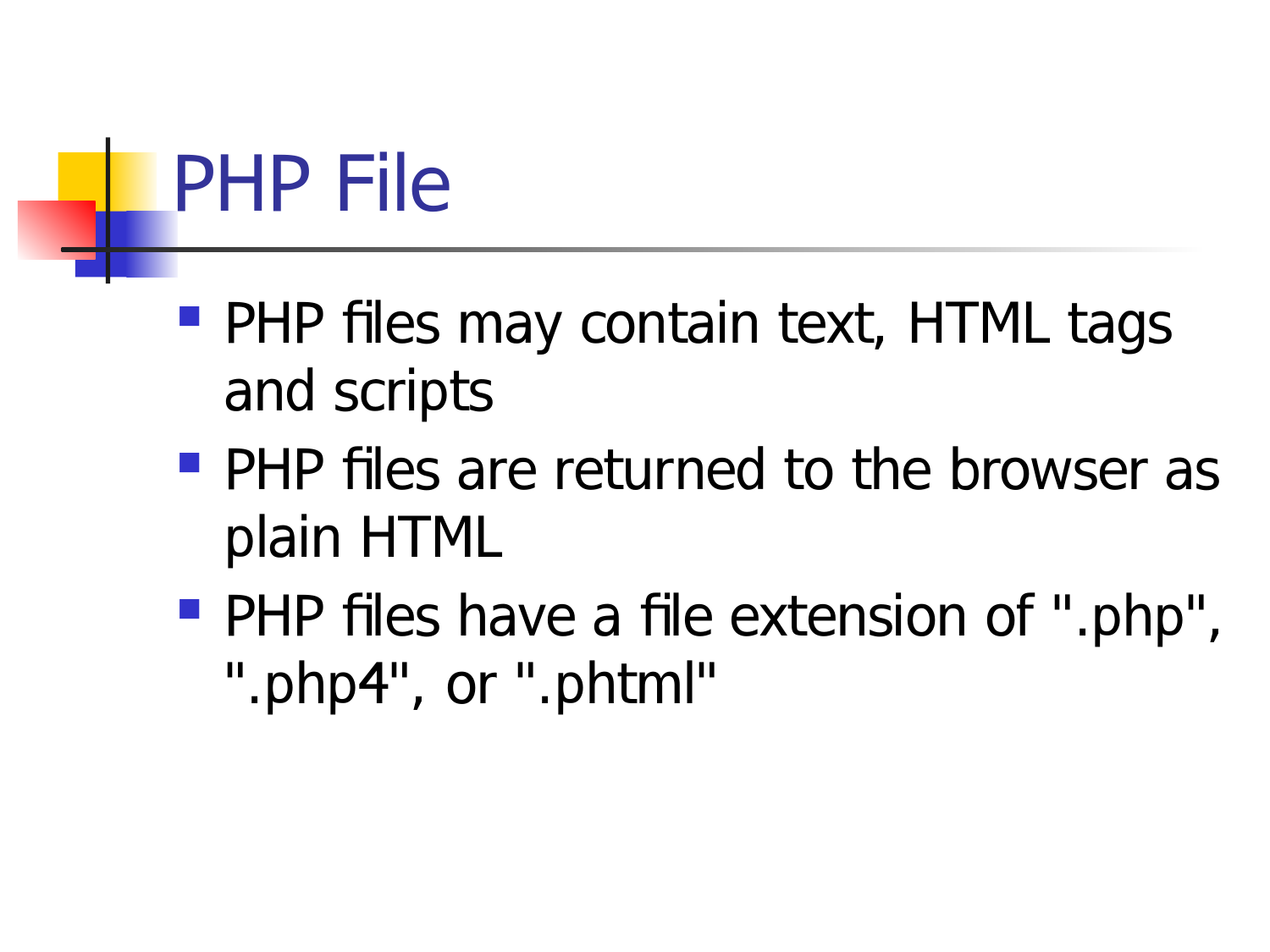

# PHP File
PHP files may contain text, HTML tags and scripts
PHP files are returned to the browser as plain HTML
PHP files have a file extension of ".php", ".php4", or ".phtml"